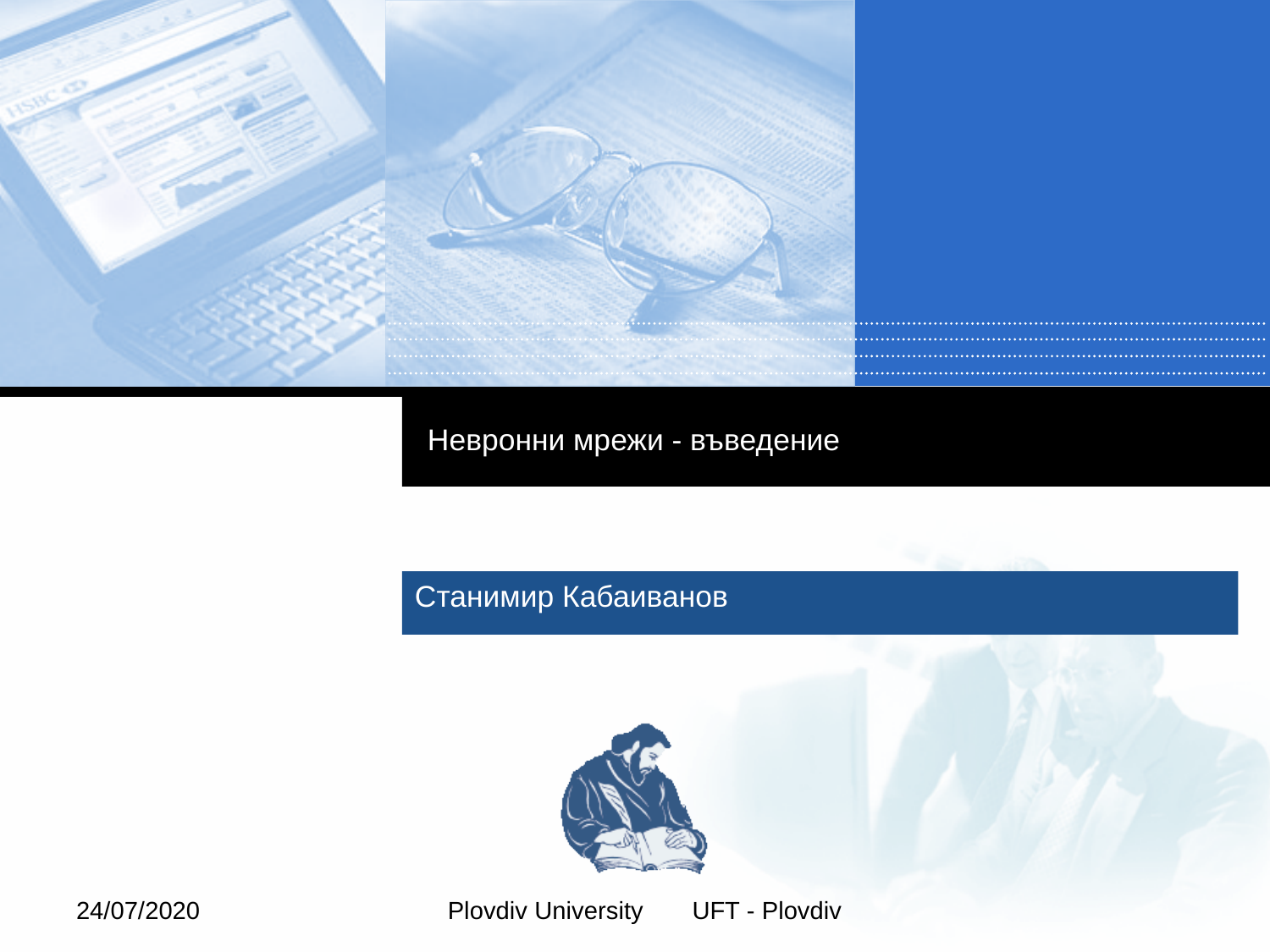

# Невронни мрежи - въведение
Станимир Кабаиванов
24/07/2020
Plovdiv University       UFT - Plovdiv